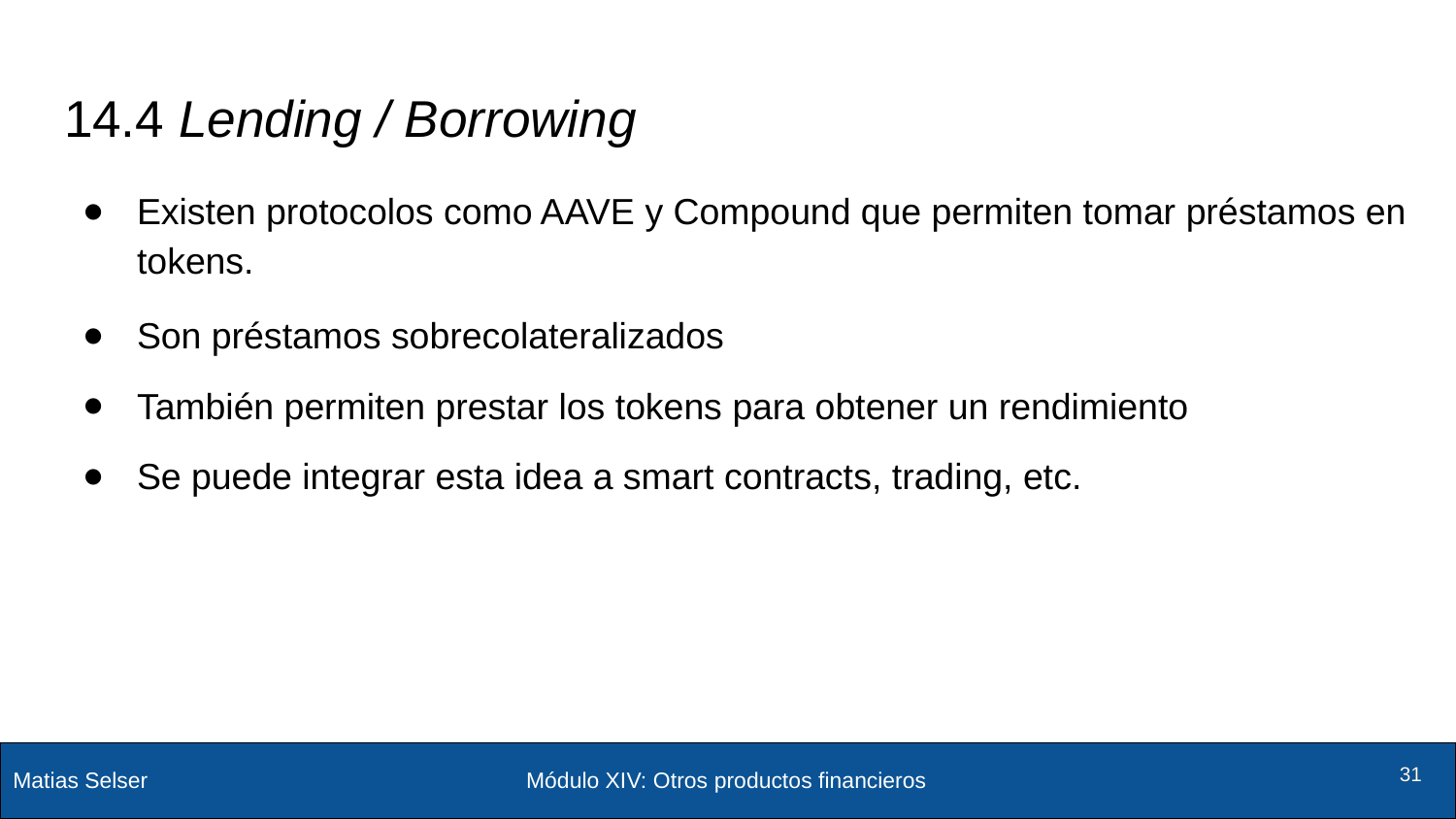

# 14.4 Lending / Borrowing
Existen protocolos como AAVE y Compound que permiten tomar préstamos en tokens.
Son préstamos sobrecolateralizados
También permiten prestar los tokens para obtener un rendimiento
Se puede integrar esta idea a smart contracts, trading, etc.
Módulo XIV: Otros productos financieros
31
31